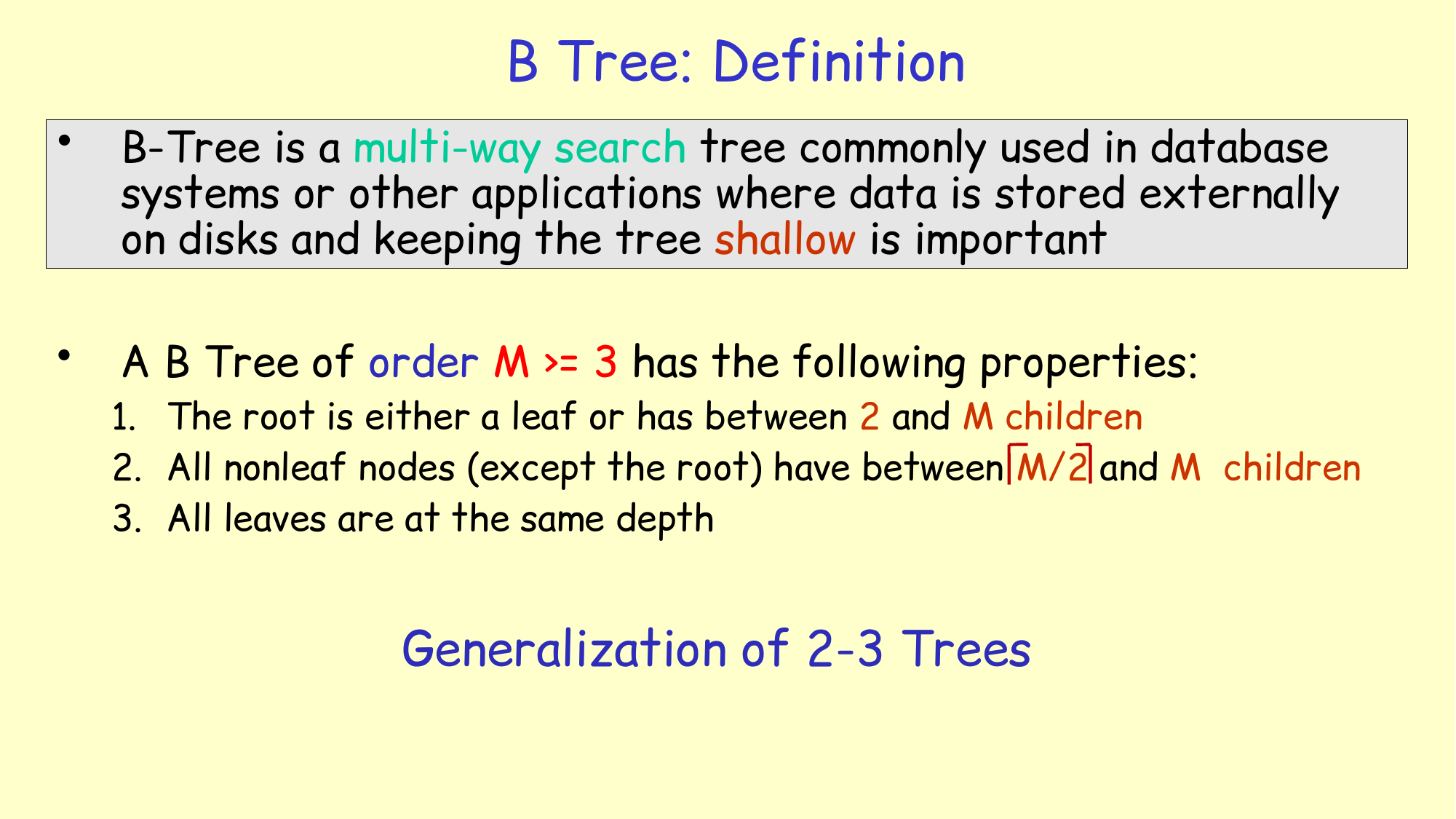

# B Tree: Definition
B-Tree is a multi-way search tree commonly used in database systems or other applications where data is stored externally on disks and keeping the tree shallow is important
A B Tree of order M >= 3 has the following properties:
The root is either a leaf or has between 2 and M children
All nonleaf nodes (except the root) have between M/2 and M  children
All leaves are at the same depth
Generalization of 2-3 Trees